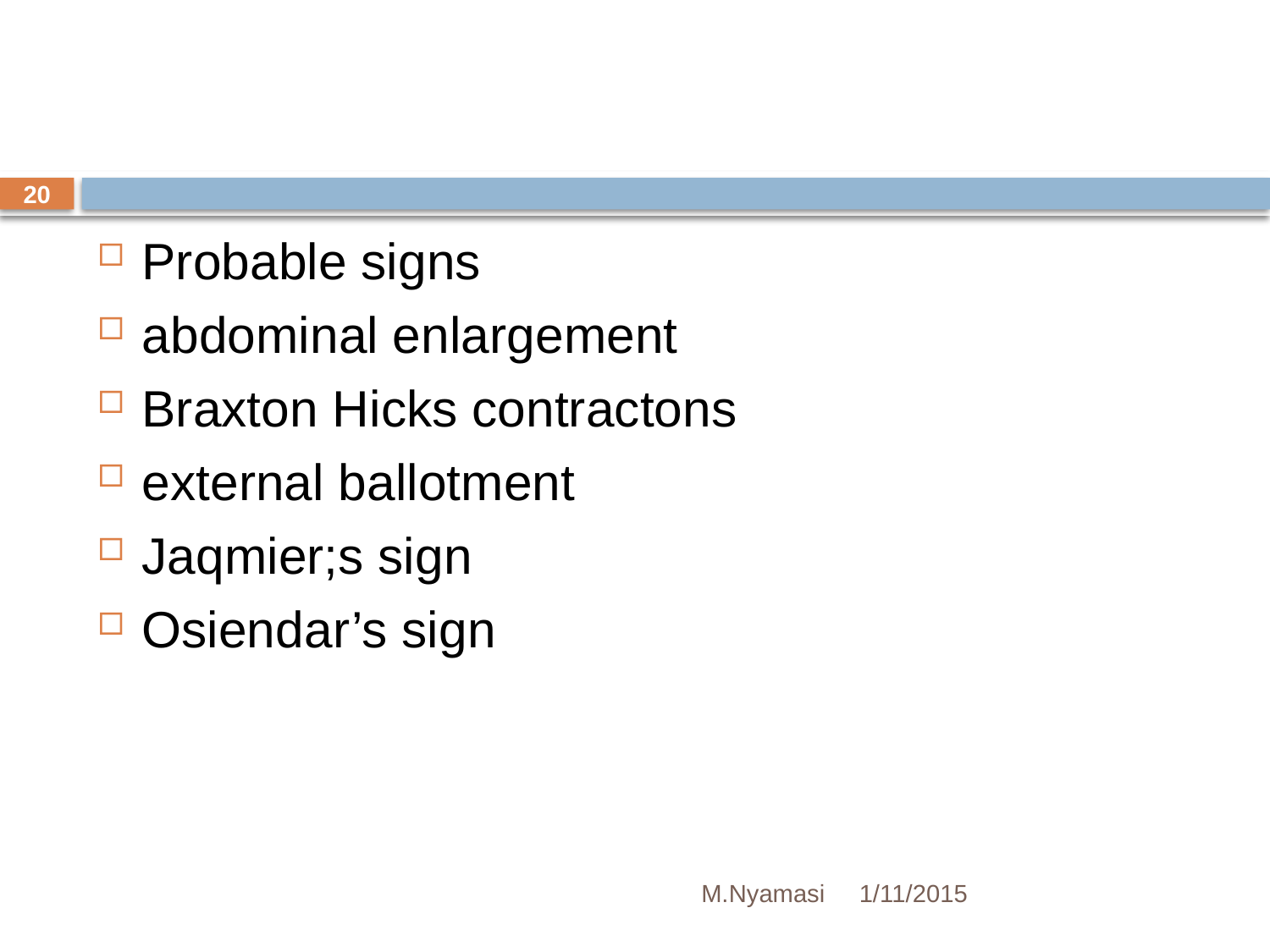

#
20
Probable signs
abdominal enlargement
Braxton Hicks contractons
external ballotment
Jaqmier;s sign
Osiendar’s sign

M.Nyamasi
1/11/2015